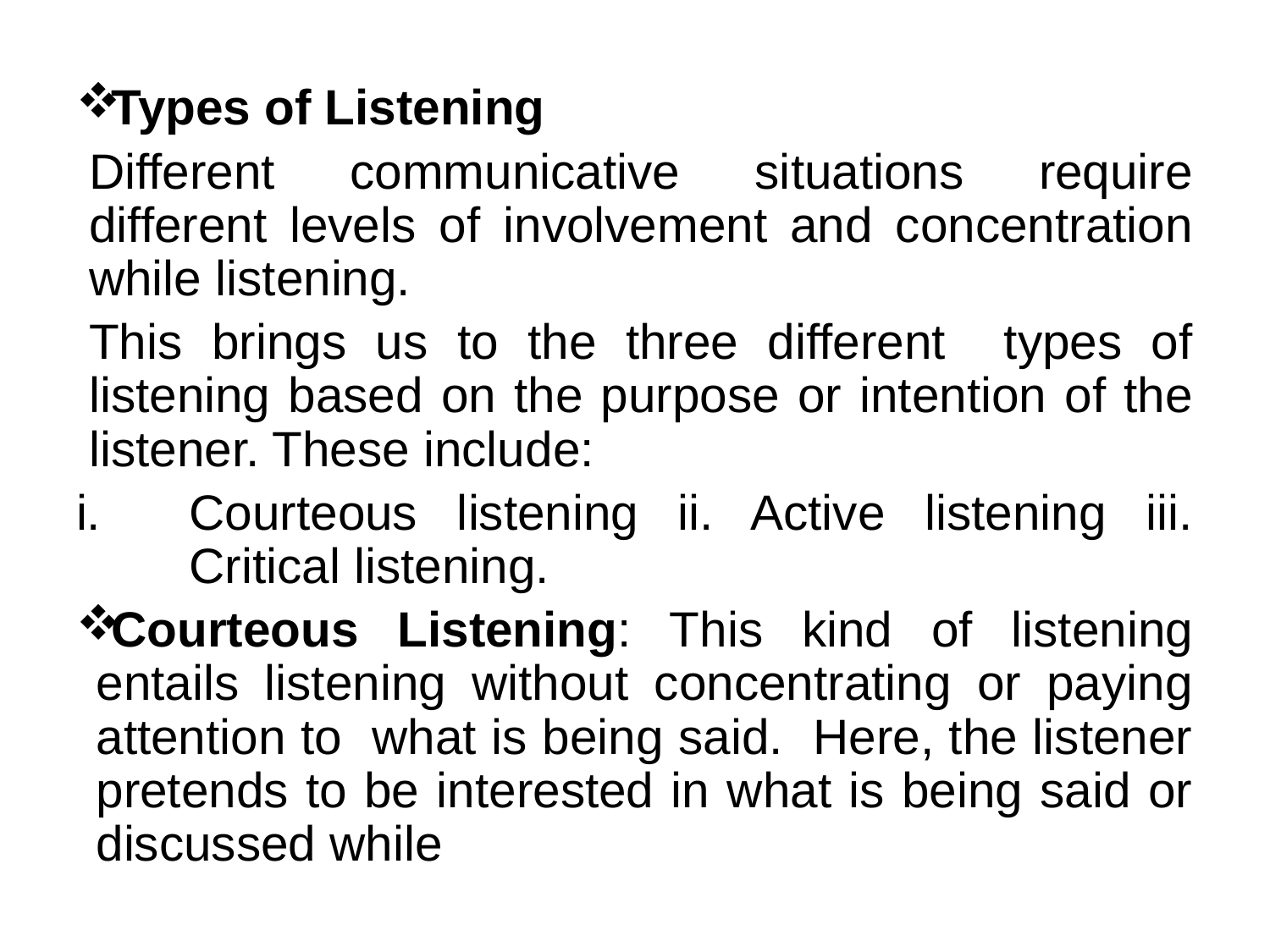

Types of Listening
Different communicative situations require different levels of involvement and concentration while listening.
This brings us to the three different  types of listening based on the purpose or intention of the listener. These include:
Courteous listening ii. Active listening iii. Critical listening.
Courteous Listening: This kind of listening entails listening without concentrating or paying attention to  what is being said.  Here, the listener pretends to be interested in what is being said or discussed while